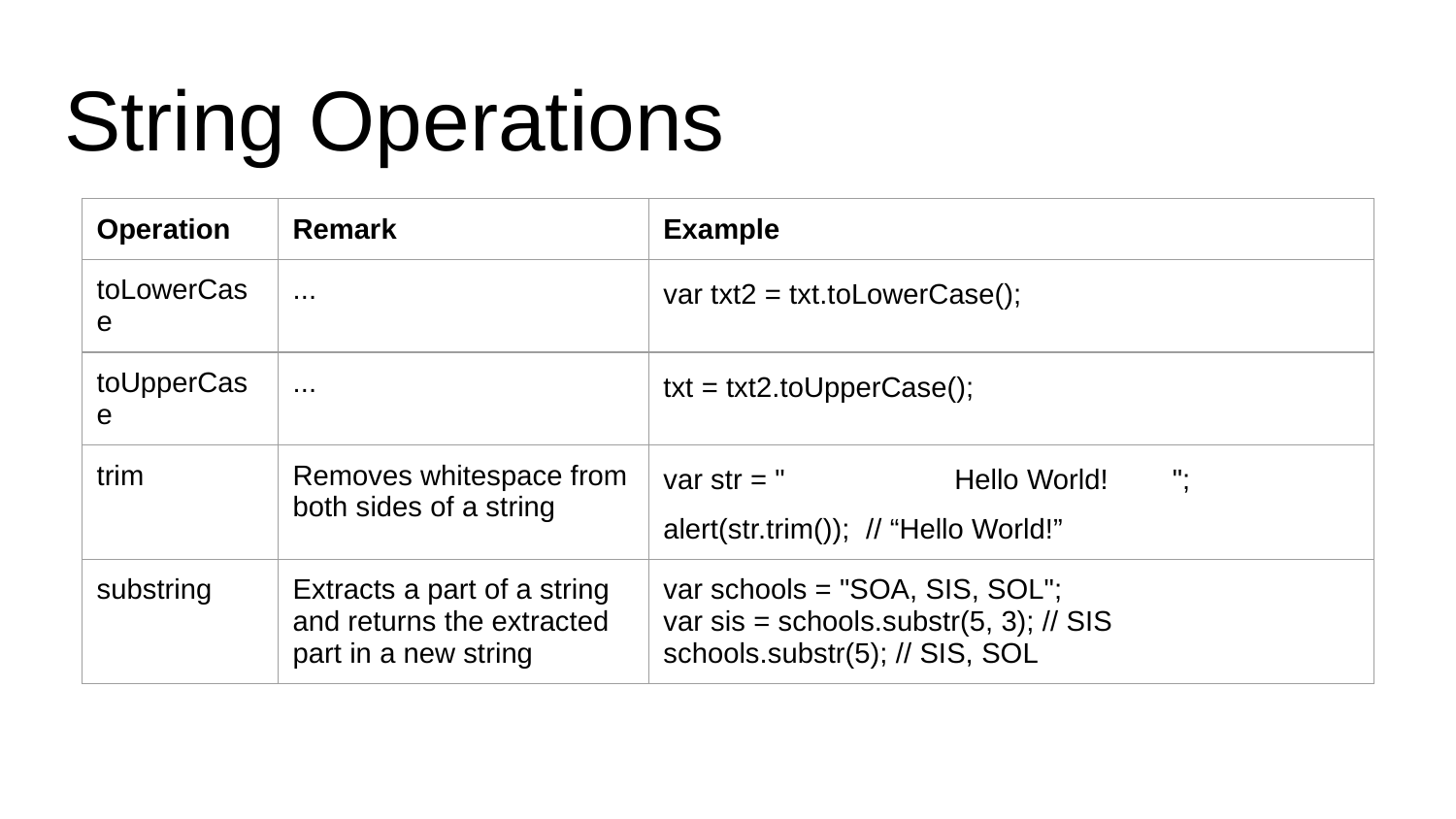

String Operations
| Operation | Remark | Example |
| --- | --- | --- |
| toLowerCase | ... | var txt2 = txt.toLowerCase(); |
| toUpperCase | ... | txt = txt2.toUpperCase(); |
| trim | Removes whitespace from both sides of a string | var str = " Hello World! "; alert(str.trim()); // “Hello World!” |
| substring | Extracts a part of a string and returns the extracted part in a new string | var schools = "SOA, SIS, SOL"; var sis = schools.substr(5, 3); // SIS schools.substr(5); // SIS, SOL |